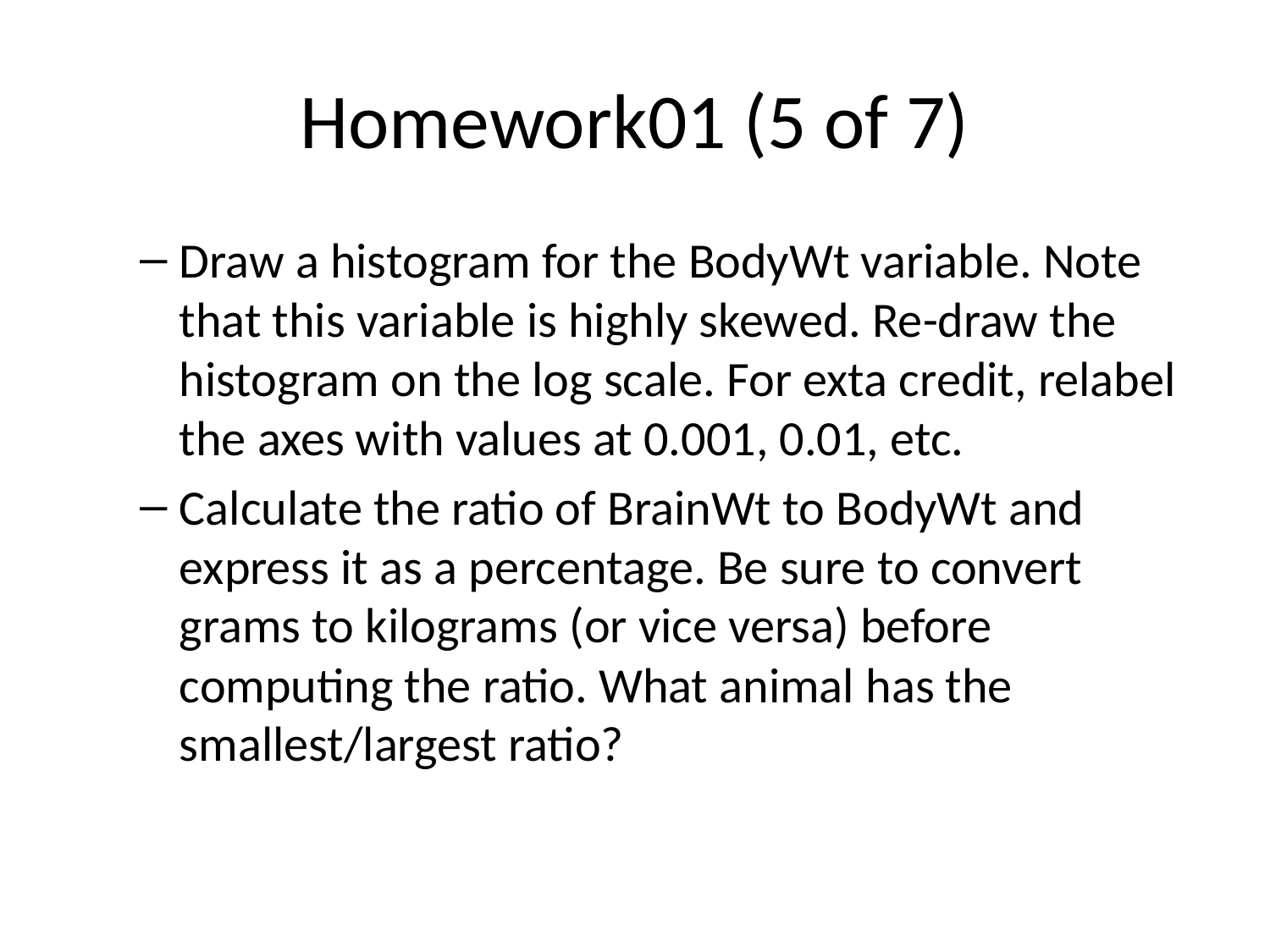

# Homework01 (5 of 7)
Draw a histogram for the BodyWt variable. Note that this variable is highly skewed. Re-draw the histogram on the log scale. For exta credit, relabel the axes with values at 0.001, 0.01, etc.
Calculate the ratio of BrainWt to BodyWt and express it as a percentage. Be sure to convert grams to kilograms (or vice versa) before computing the ratio. What animal has the smallest/largest ratio?